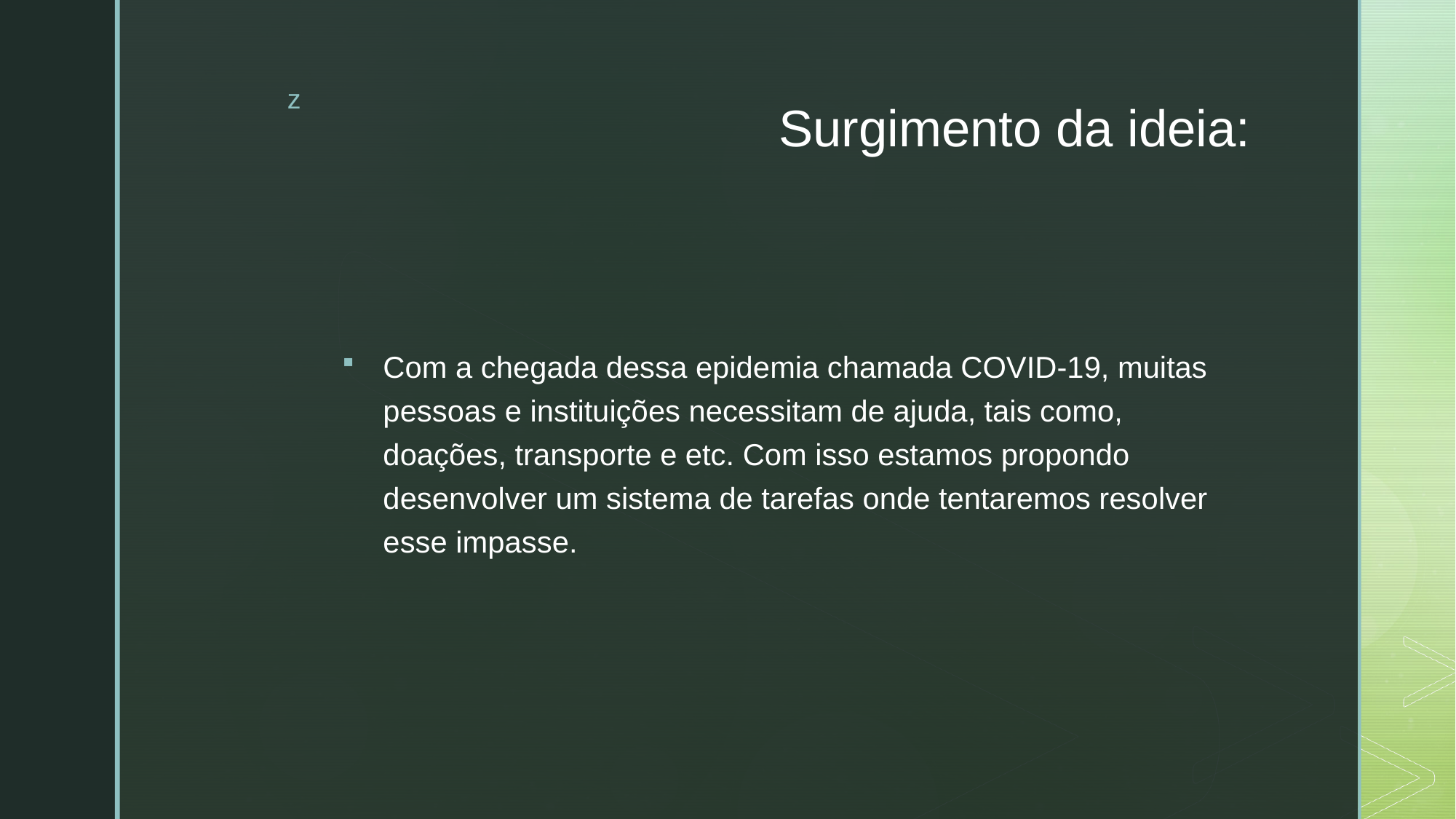

# Surgimento da ideia:
Com a chegada dessa epidemia chamada COVID-19, muitas pessoas e instituições necessitam de ajuda, tais como, doações, transporte e etc. Com isso estamos propondo desenvolver um sistema de tarefas onde tentaremos resolver esse impasse.